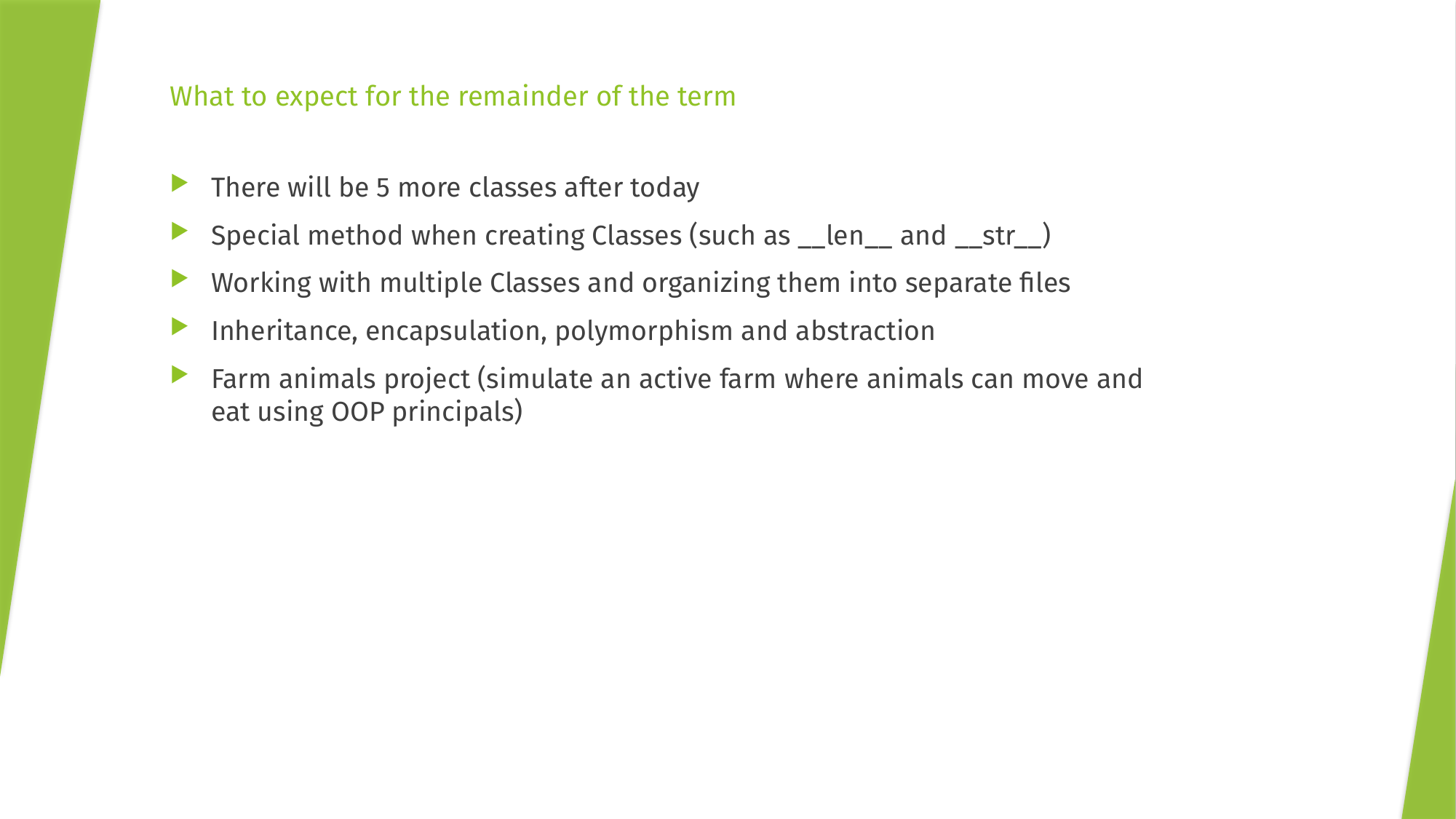

# What to expect for the remainder of the term
There will be 5 more classes after today
Special method when creating Classes (such as __len__ and __str__)
Working with multiple Classes and organizing them into separate files
Inheritance, encapsulation, polymorphism and abstraction
Farm animals project (simulate an active farm where animals can move and eat using OOP principals)